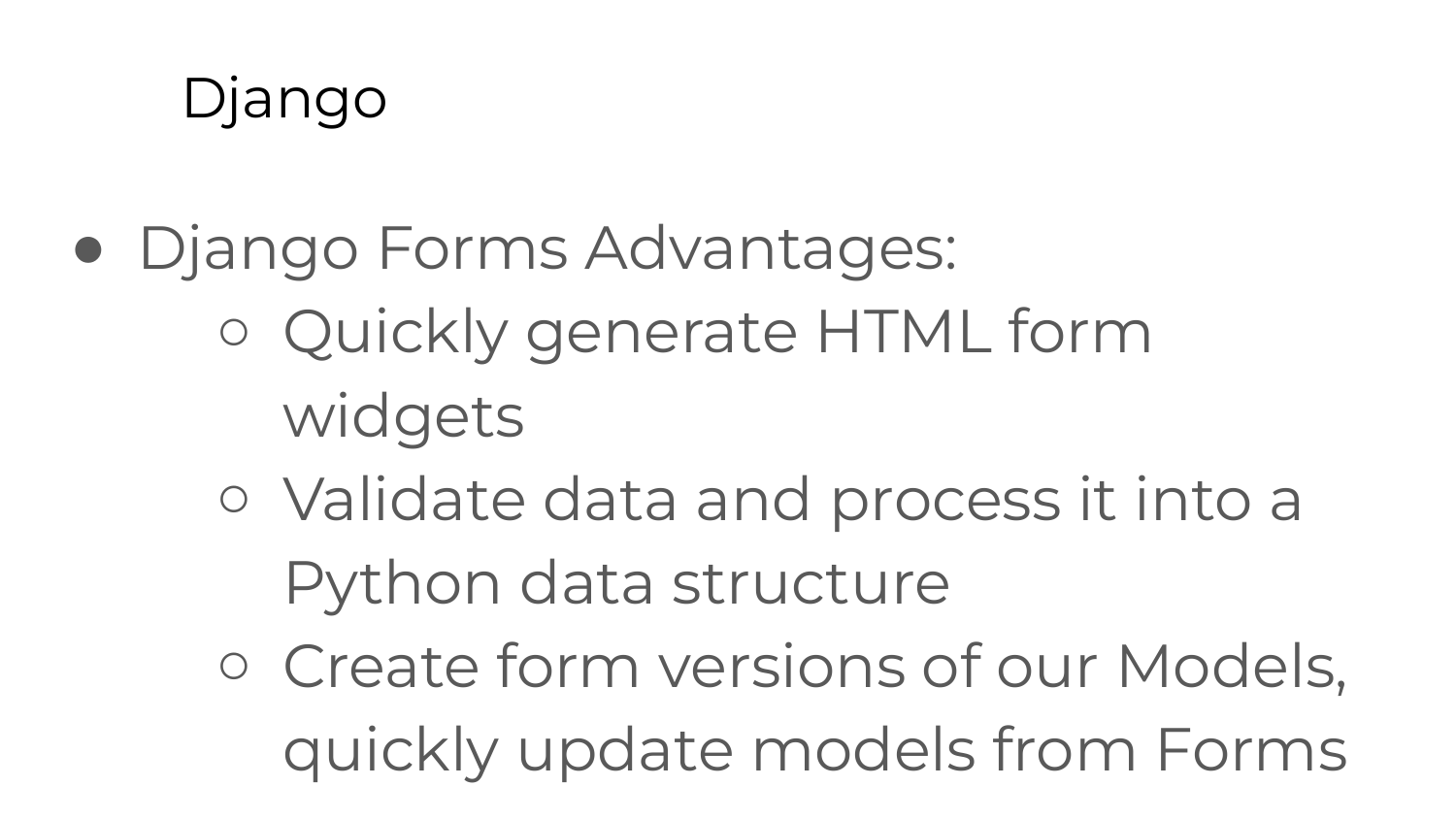

# Django
Django Forms Advantages:
Quickly generate HTML form widgets
Validate data and process it into a Python data structure
Create form versions of our Models, quickly update models from Forms